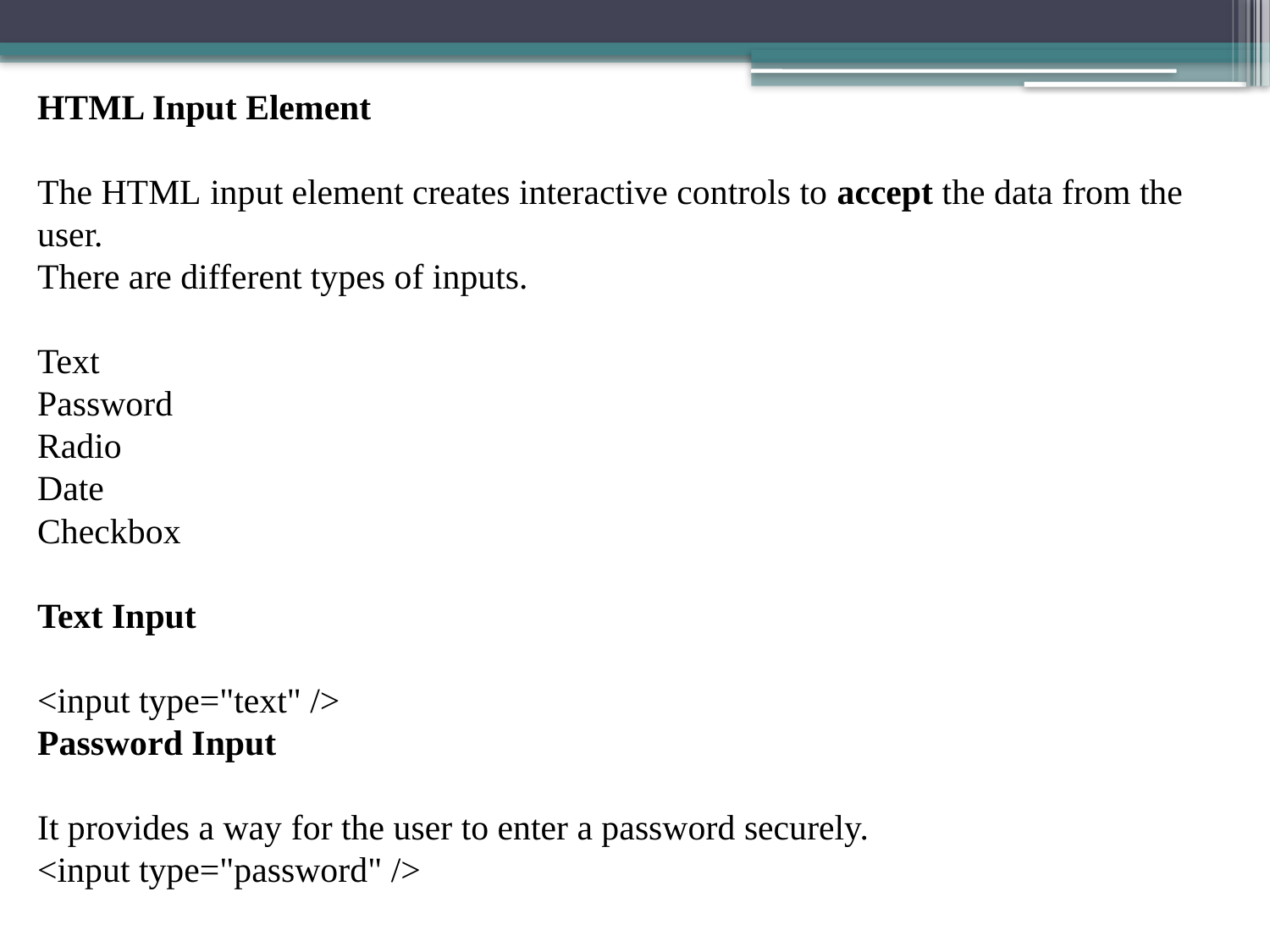

HTML Input Element

The HTML input element creates interactive controls to accept the data from the user.
There are different types of inputs.

Text
Password
Radio
Date
Checkbox

Text Input
<input type="text" />
Password Input
It provides a way for the user to enter a password securely.
<input type="password" />